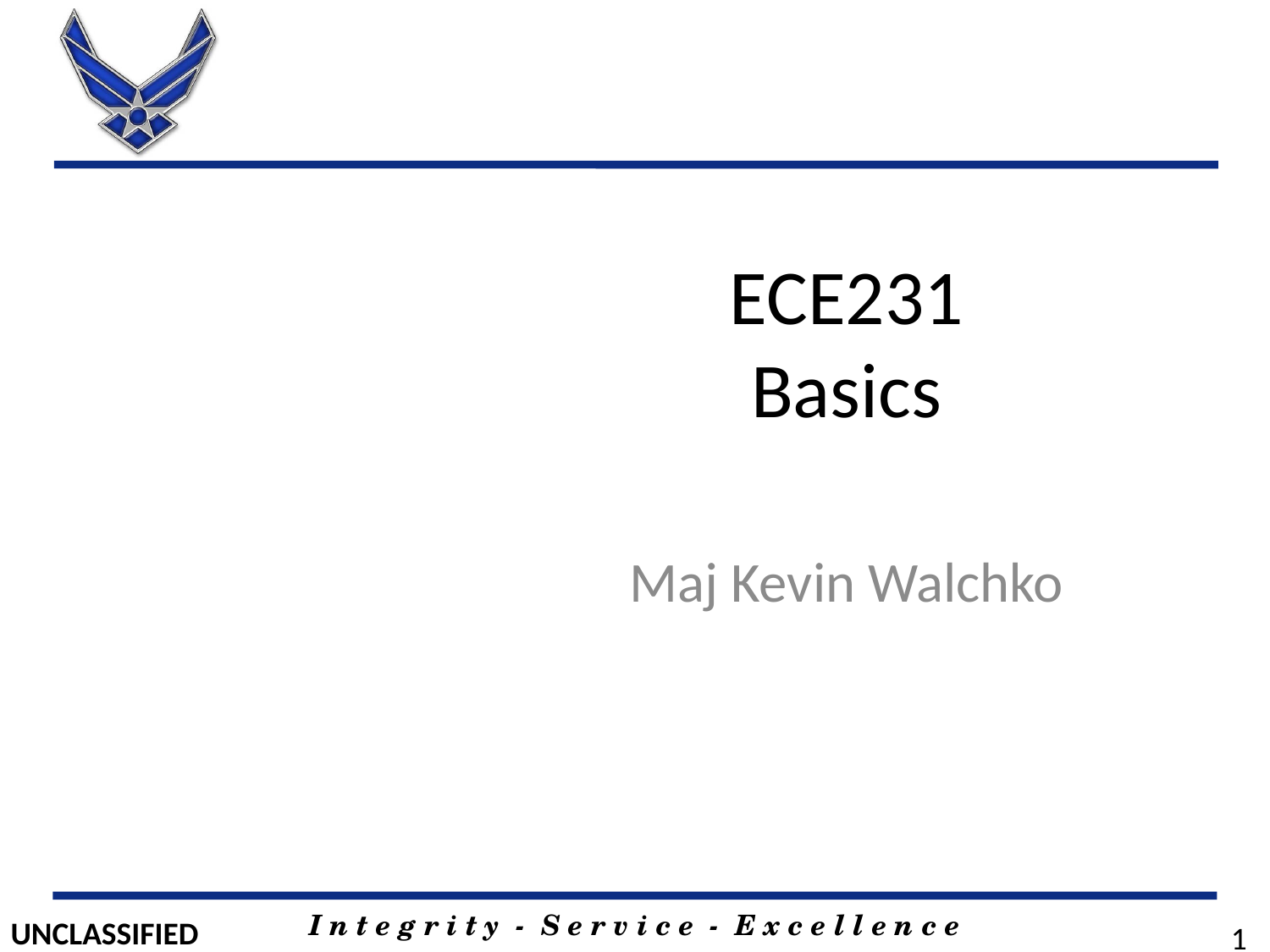

# ECE231 Basics
Maj Kevin Walchko
1